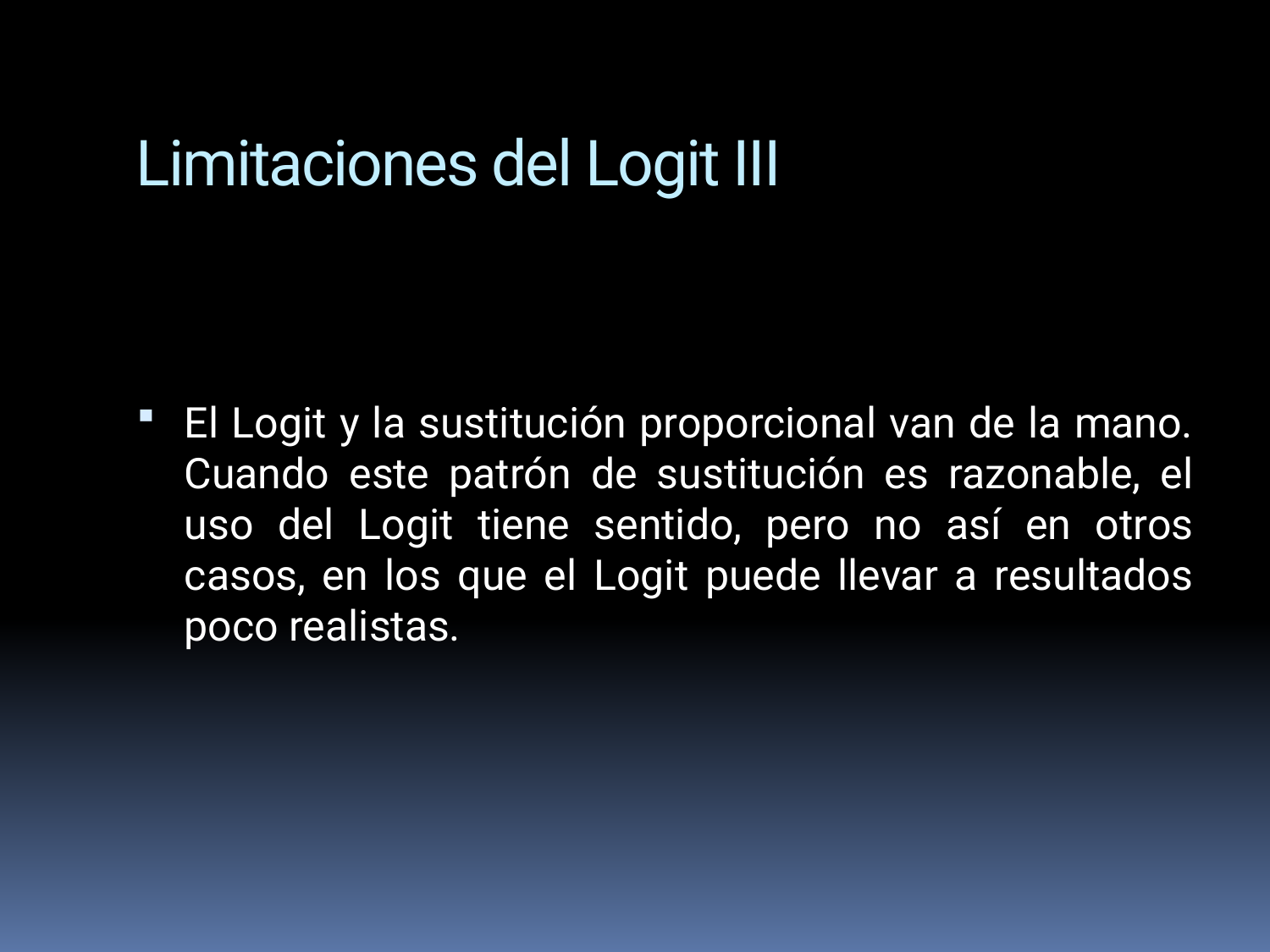

Limitaciones del Logit III

El Logit y la sustitución proporcional van de la mano. Cuando este patrón de sustitución es razonable, el uso del Logit tiene sentido, pero no así en otros casos, en los que el Logit puede llevar a resultados poco realistas.